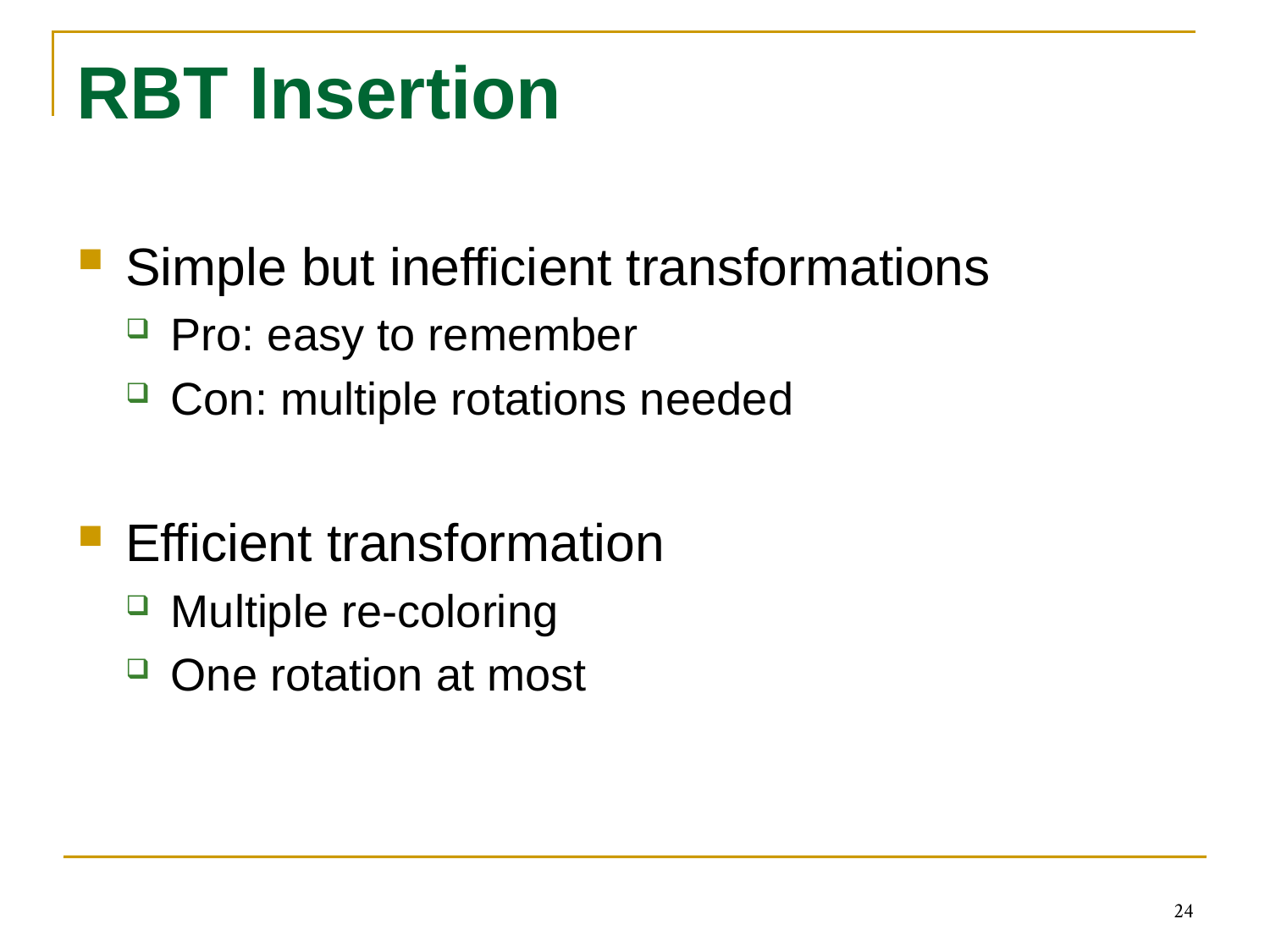

# RBT Insertion
Simple but inefficient transformations
Pro: easy to remember
Con: multiple rotations needed

Efficient transformation
Multiple re-coloring
One rotation at most
24